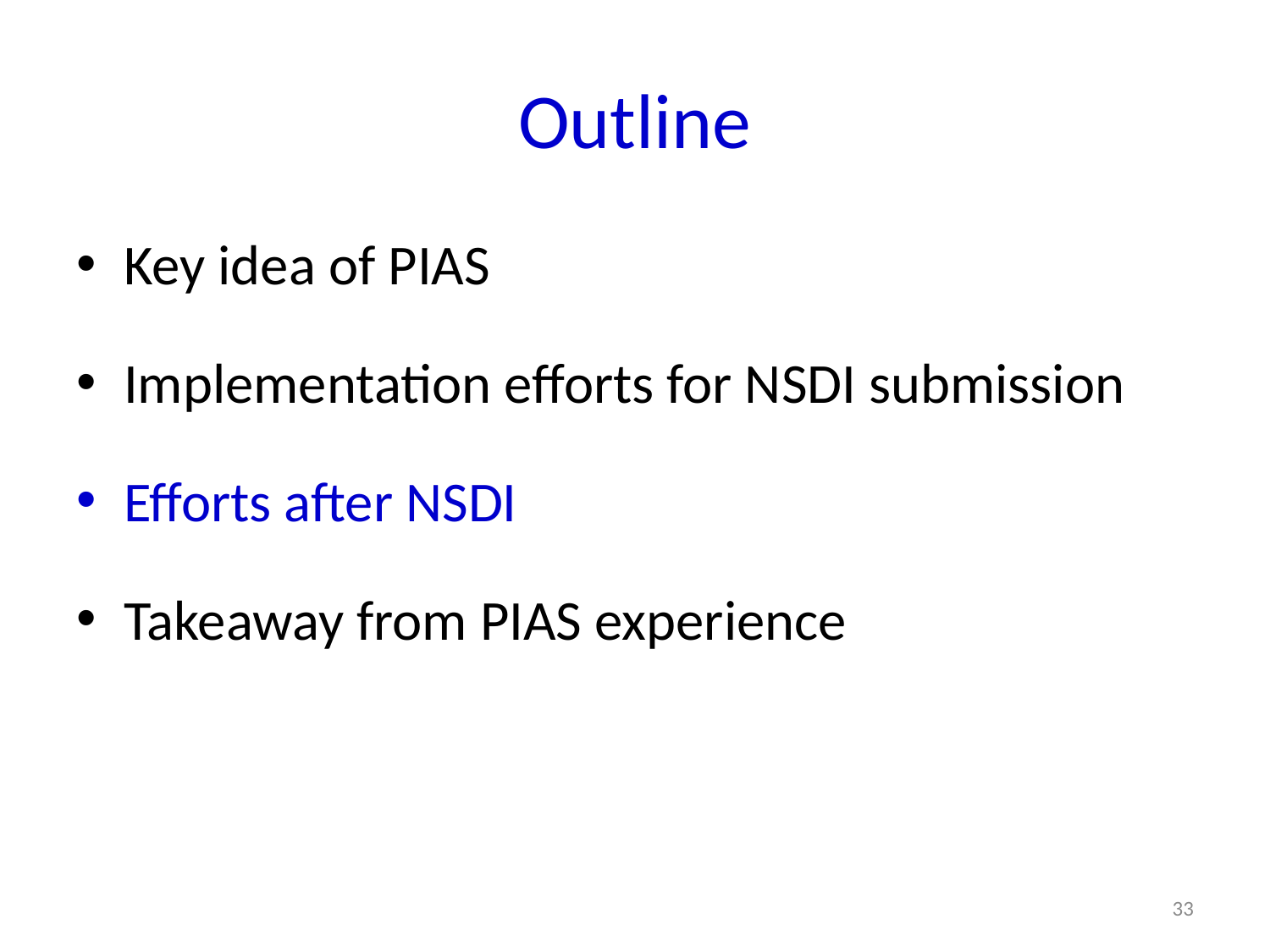

# Outline
Key idea of PIAS

Implementation efforts for NSDI submission

Efforts after NSDI

Takeaway from PIAS experience

33